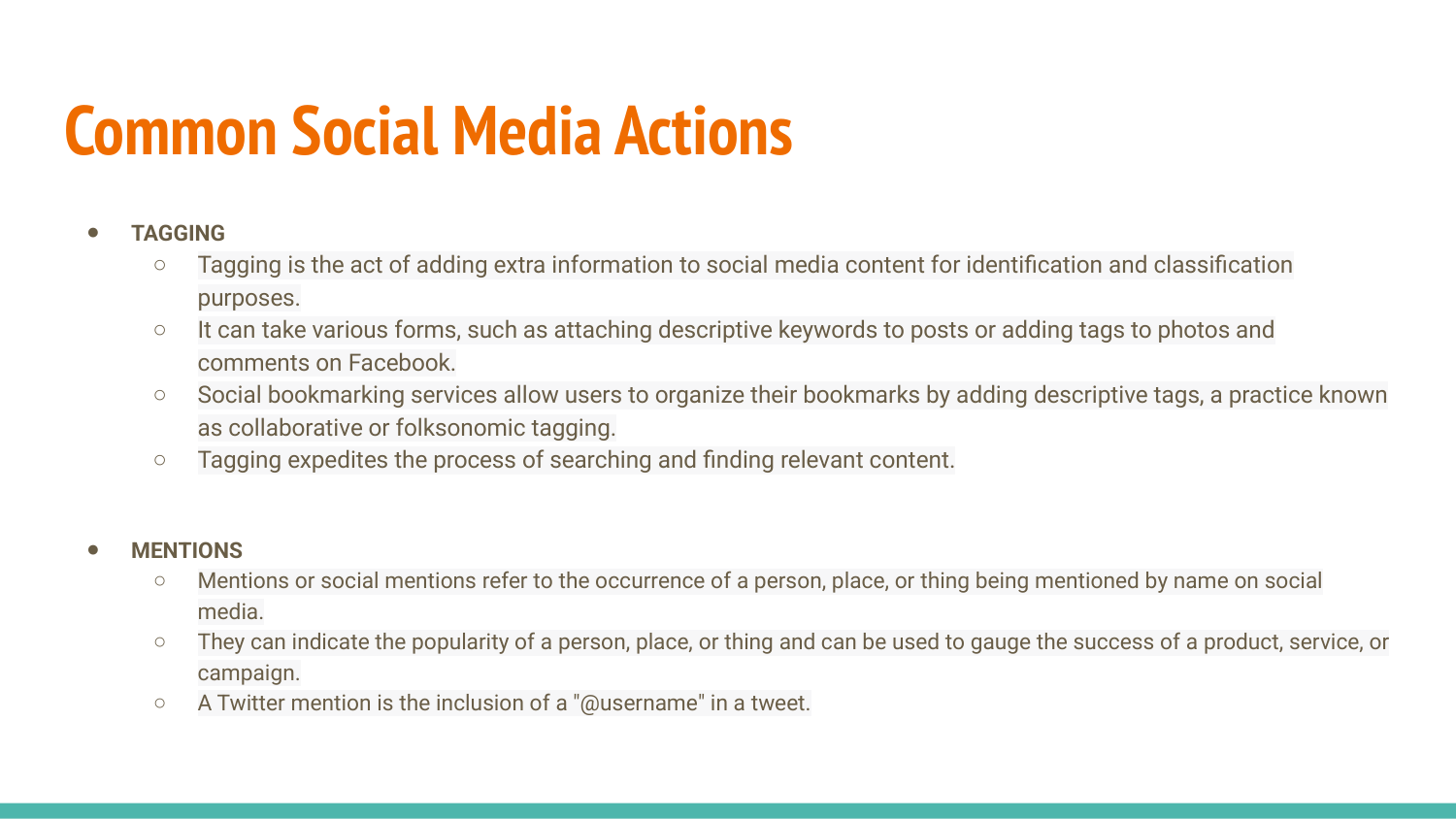

# Common Social Media Actions
TAGGING
Tagging is the act of adding extra information to social media content for identification and classification purposes.
It can take various forms, such as attaching descriptive keywords to posts or adding tags to photos and comments on Facebook.
Social bookmarking services allow users to organize their bookmarks by adding descriptive tags, a practice known as collaborative or folksonomic tagging.
Tagging expedites the process of searching and finding relevant content.

MENTIONS
Mentions or social mentions refer to the occurrence of a person, place, or thing being mentioned by name on social media.
They can indicate the popularity of a person, place, or thing and can be used to gauge the success of a product, service, or campaign.
A Twitter mention is the inclusion of a "@username" in a tweet.